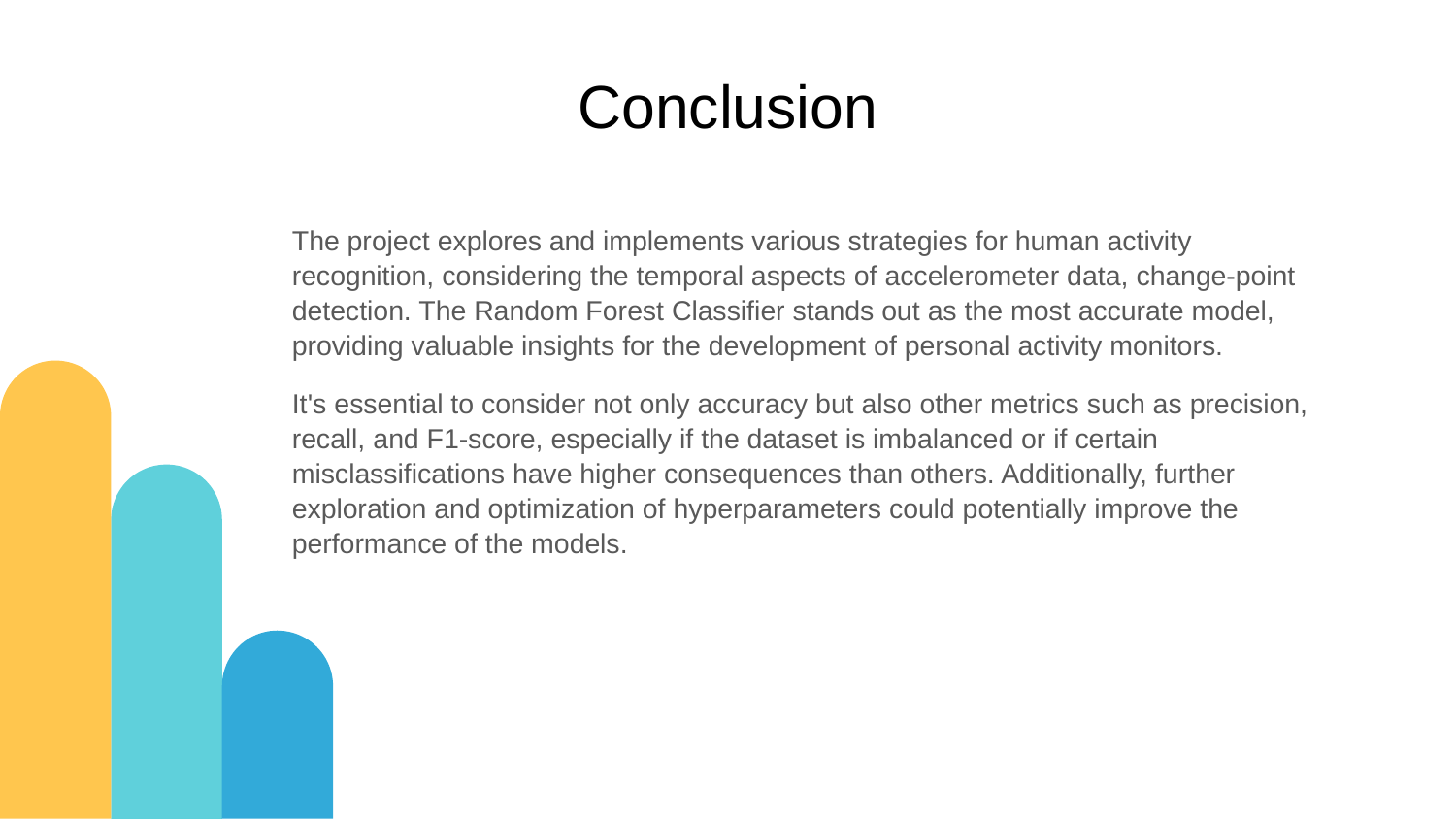

Conclusion
The project explores and implements various strategies for human activity recognition, considering the temporal aspects of accelerometer data, change-point detection. The Random Forest Classifier stands out as the most accurate model, providing valuable insights for the development of personal activity monitors.
It's essential to consider not only accuracy but also other metrics such as precision, recall, and F1-score, especially if the dataset is imbalanced or if certain misclassifications have higher consequences than others. Additionally, further exploration and optimization of hyperparameters could potentially improve the performance of the models.